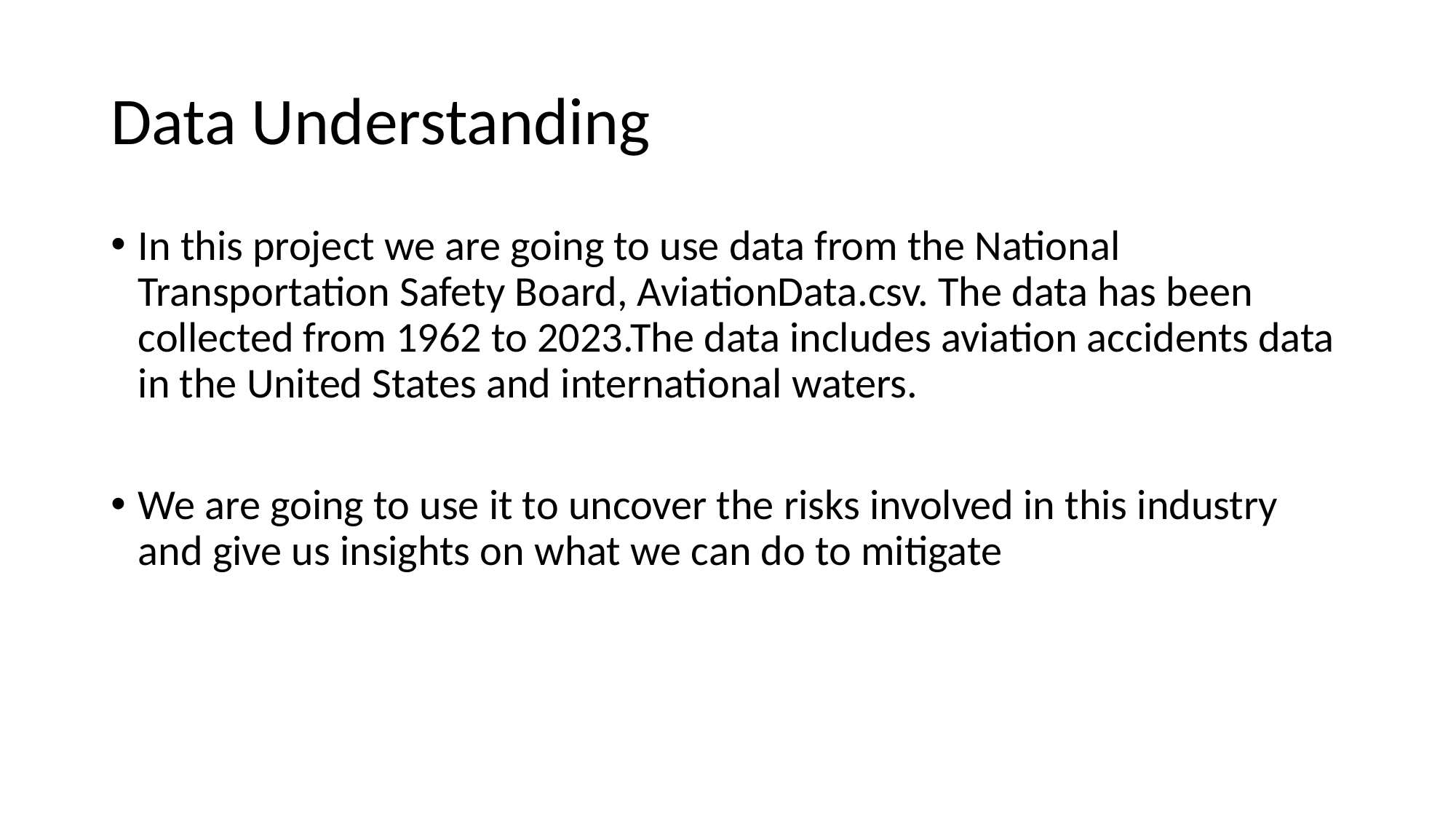

# Data Understanding
In this project we are going to use data from the National Transportation Safety Board, AviationData.csv. The data has been collected from 1962 to 2023.The data includes aviation accidents data in the United States and international waters.

We are going to use it to uncover the risks involved in this industry and give us insights on what we can do to mitigate